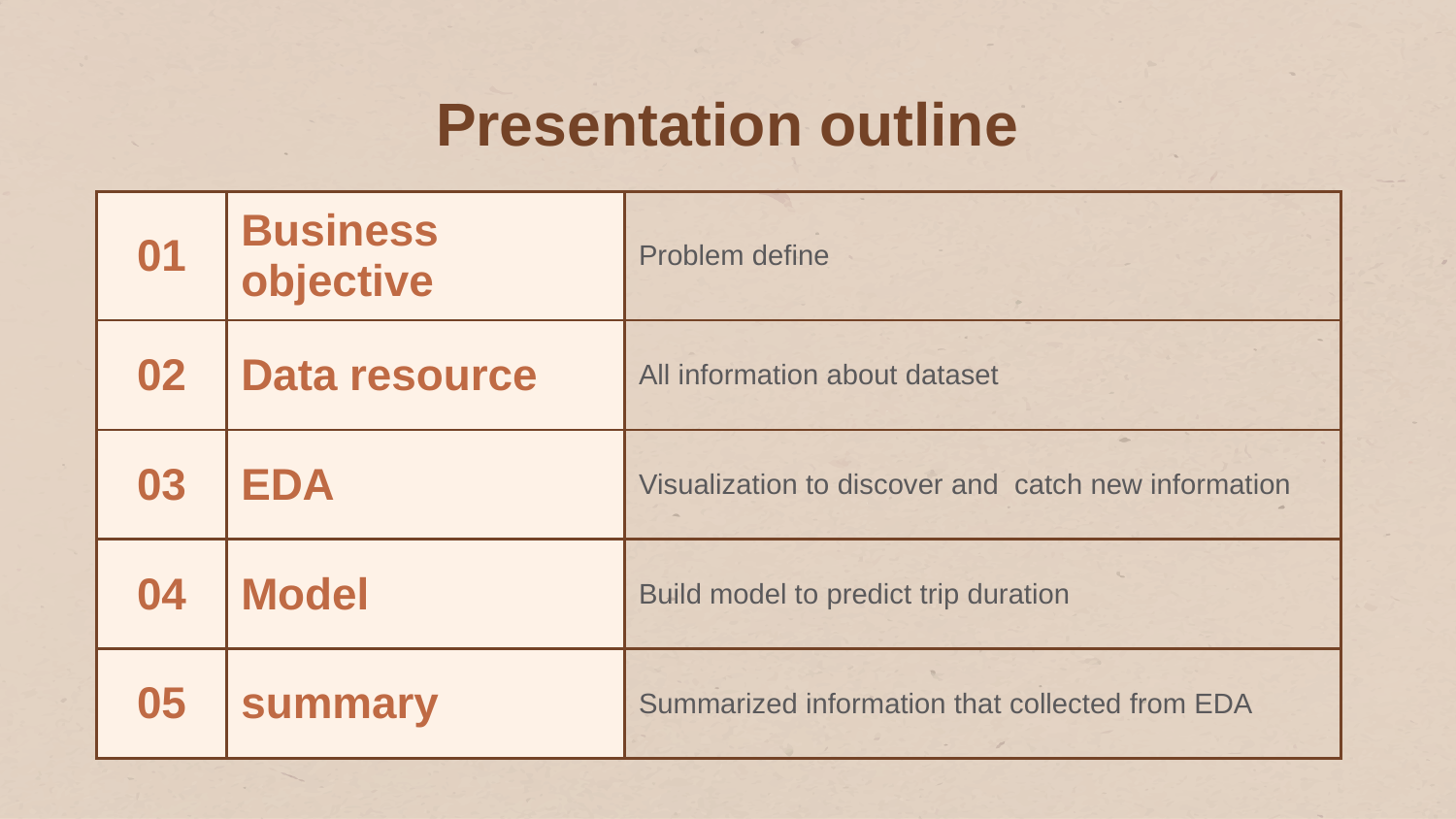

# Presentation outline
| 01 | Business objective | Problem define |
| --- | --- | --- |
| 02 | Data resource | All information about dataset |
| 03 | EDA | Visualization to discover and catch new information |
| 04 | Model | Build model to predict trip duration |
| 05 | summary | Summarized information that collected from EDA |